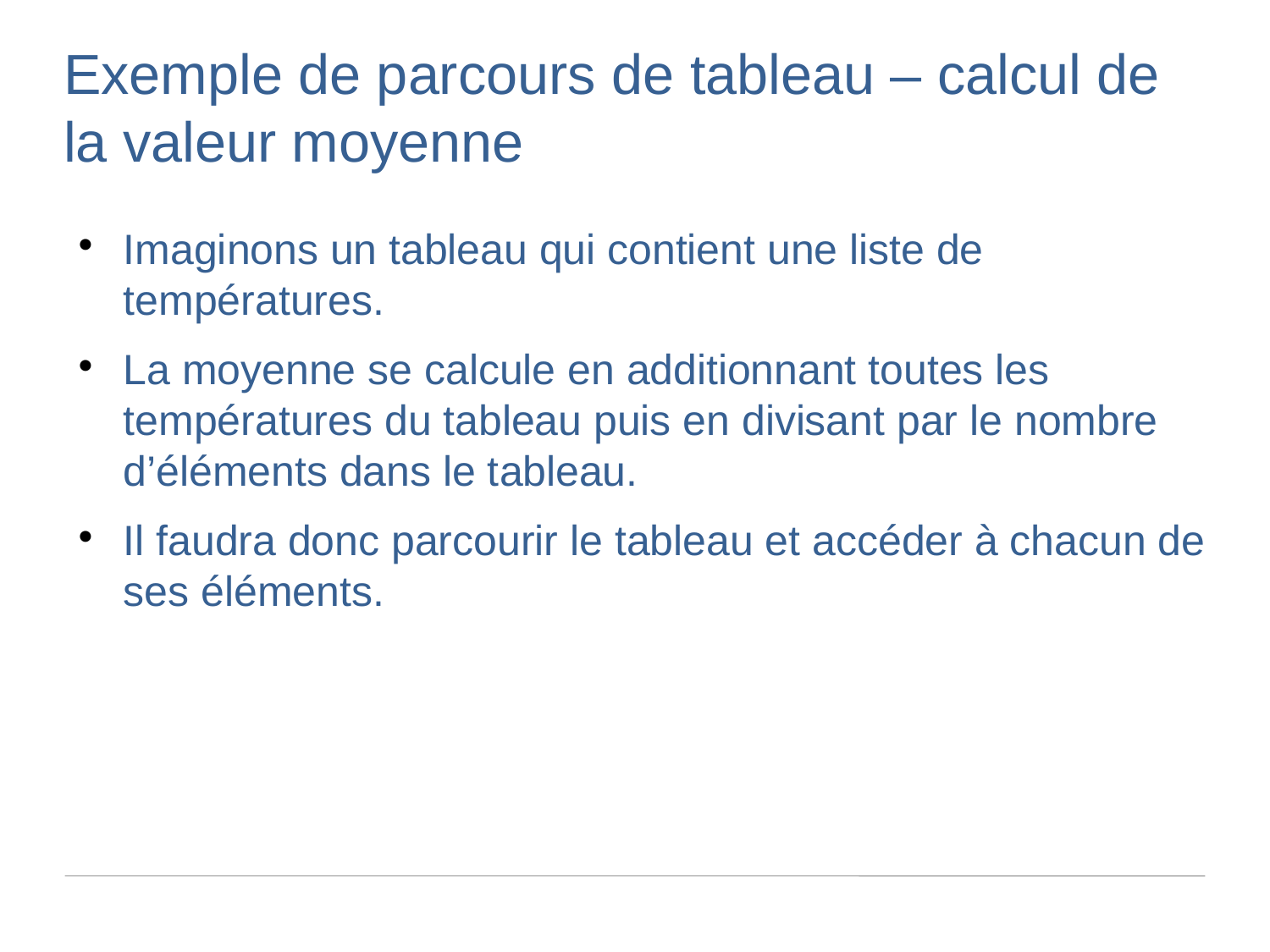

Exemple de parcours de tableau – calcul de la valeur moyenne
Imaginons un tableau qui contient une liste de températures.
La moyenne se calcule en additionnant toutes les températures du tableau puis en divisant par le nombre d’éléments dans le tableau.
Il faudra donc parcourir le tableau et accéder à chacun de ses éléments.